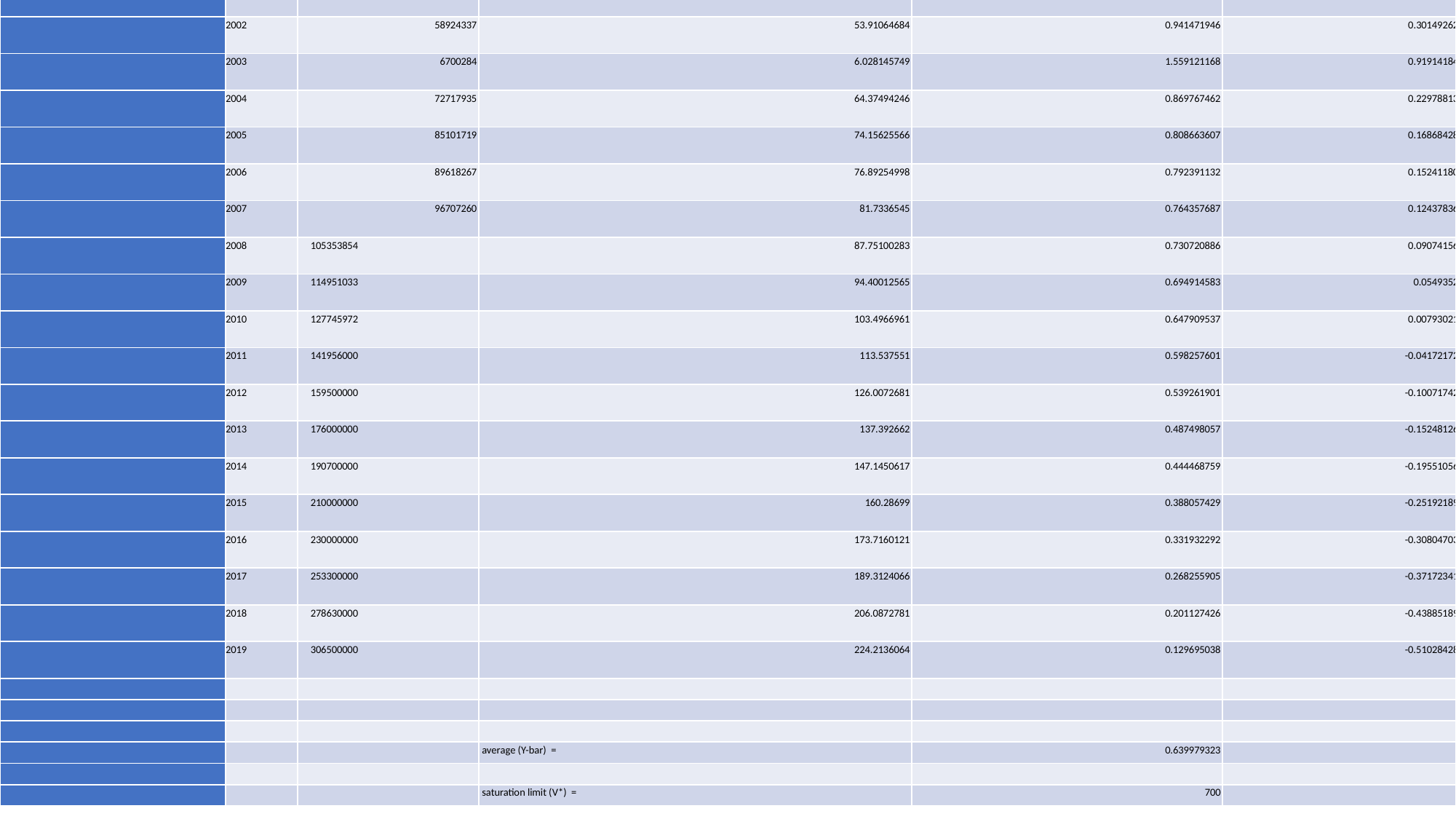

| year |  | vehicles | vehicles / 1000 people -- (V) | Y(i) = LN(LN(V\*/V)) | [ Y(i) - Y(bar) ] |
| --- | --- | --- | --- | --- | --- |
|  | 2001 | 54991026 | 51.15444279 | 0.961734728 | 0.321755405 |
|  | 2002 | 58924337 | 53.91064684 | 0.941471946 | 0.301492622 |
|  | 2003 | 6700284 | 6.028145749 | 1.559121168 | 0.919141844 |
|  | 2004 | 72717935 | 64.37494246 | 0.869767462 | 0.229788138 |
|  | 2005 | 85101719 | 74.15625566 | 0.808663607 | 0.168684284 |
|  | 2006 | 89618267 | 76.89254998 | 0.792391132 | 0.152411809 |
|  | 2007 | 96707260 | 81.7336545 | 0.764357687 | 0.124378363 |
|  | 2008 | 105353854 | 87.75100283 | 0.730720886 | 0.090741563 |
|  | 2009 | 114951033 | 94.40012565 | 0.694914583 | 0.05493526 |
|  | 2010 | 127745972 | 103.4966961 | 0.647909537 | 0.007930214 |
|  | 2011 | 141956000 | 113.537551 | 0.598257601 | -0.041721722 |
|  | 2012 | 159500000 | 126.0072681 | 0.539261901 | -0.100717423 |
|  | 2013 | 176000000 | 137.392662 | 0.487498057 | -0.152481266 |
|  | 2014 | 190700000 | 147.1450617 | 0.444468759 | -0.195510564 |
|  | 2015 | 210000000 | 160.28699 | 0.388057429 | -0.251921894 |
|  | 2016 | 230000000 | 173.7160121 | 0.331932292 | -0.308047031 |
|  | 2017 | 253300000 | 189.3124066 | 0.268255905 | -0.371723418 |
|  | 2018 | 278630000 | 206.0872781 | 0.201127426 | -0.438851898 |
|  | 2019 | 306500000 | 224.2136064 | 0.129695038 | -0.510284285 |
|  |  |  |  |  |  |
|  |  |  |  |  |  |
|  |  |  |  |  |  |
|  |  |  | average (Y-bar) = | 0.639979323 |  |
|  |  |  |  |  |  |
|  |  |  | saturation limit (V\*) = | 700 |  |
# .